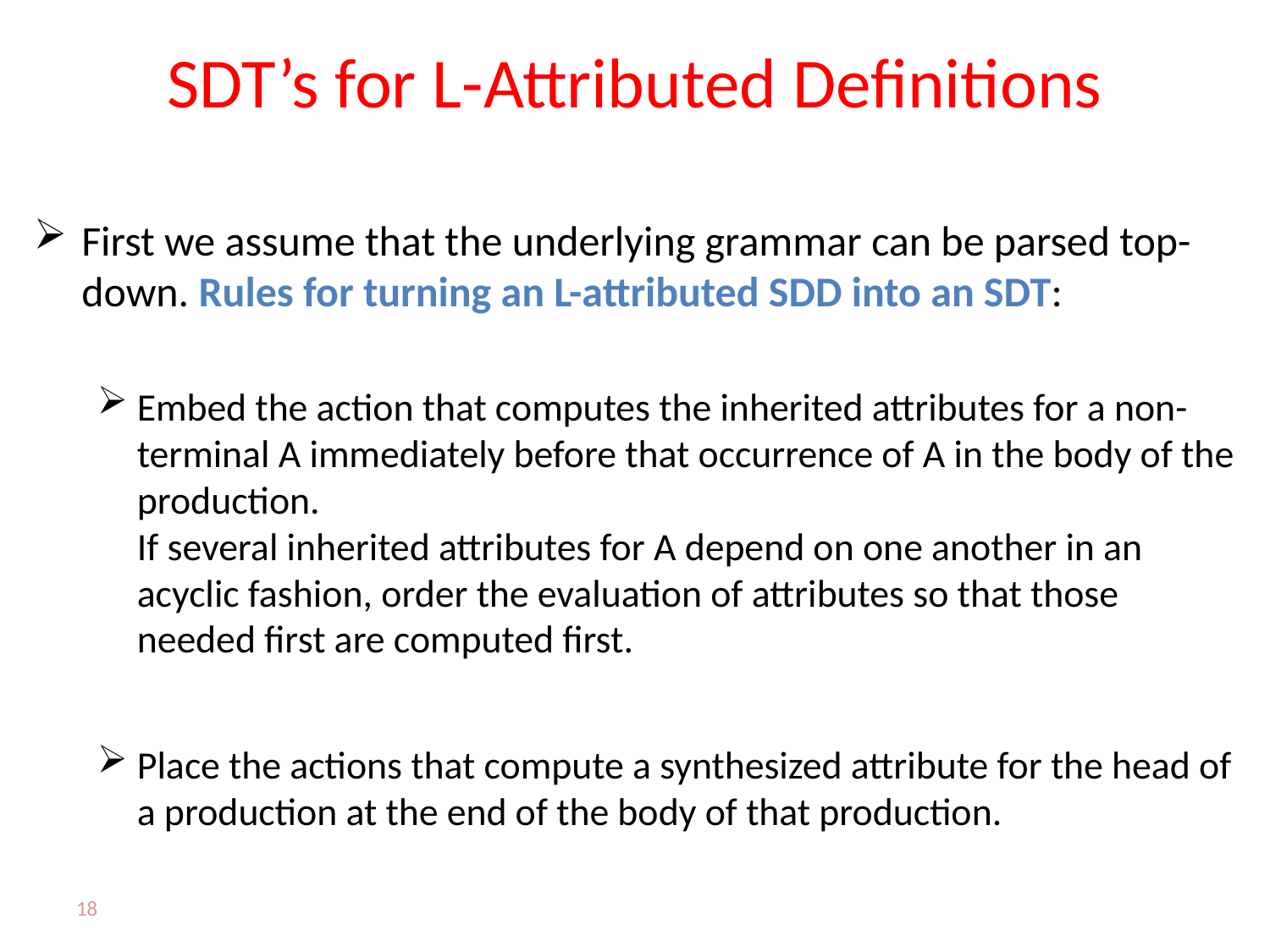

# SDT’s for L-Attributed Definitions

First we assume that the underlying grammar can be parsed top-down. Rules for turning an L-attributed SDD into an SDT:

Embed the action that computes the inherited attributes for a non-terminal A immediately before that occurrence of A in the body of the production.
If several inherited attributes for A depend on one another in an acyclic fashion, order the evaluation of attributes so that those needed first are computed first.

Place the actions that compute a synthesized attribute for the head of a production at the end of the body of that production.
18